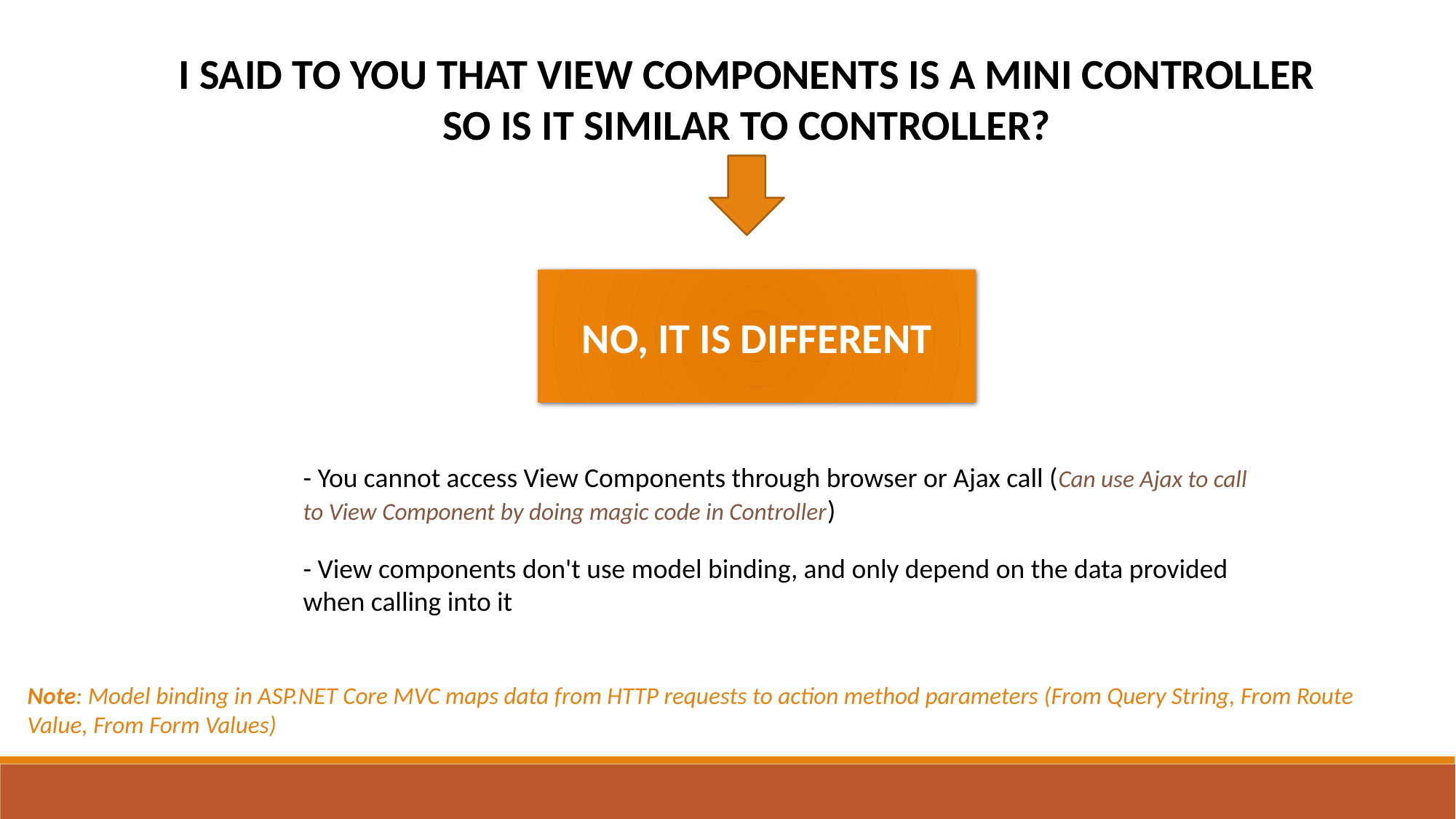

I SAID TO YOU THAT VIEW COMPONENTS IS A MINI CONTROLLER SO IS IT SIMILAR TO CONTROLLER?

NO, IT IS DIFFERENT
- You cannot access View Components through browser or Ajax call (Can use Ajax to call to View Component by doing magic code in Controller)
- View components don't use model binding, and only depend on the data provided when calling into it
Note: Model binding in ASP.NET Core MVC maps data from HTTP requests to action method parameters (From Query String, From Route Value, From Form Values)